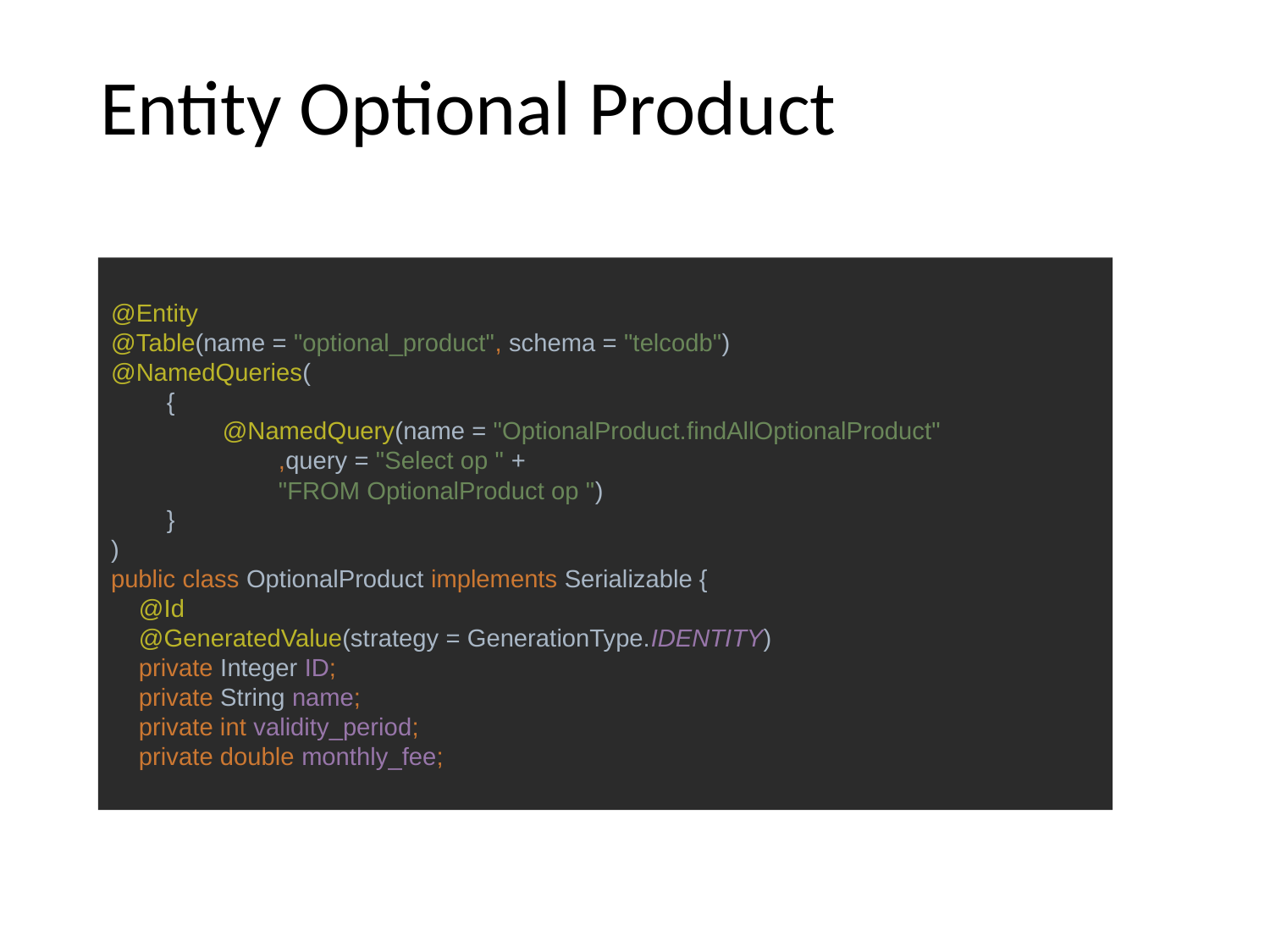

# Entity Optional Product
@Entity
@Table(name = "optional_product", schema = "telcodb")
@NamedQueries(
        {
                @NamedQuery(name = "OptionalProduct.findAllOptionalProduct"
                        ,query = "Select op " +
                        "FROM OptionalProduct op ")
        }
)
public class OptionalProduct implements Serializable {
    @Id
    @GeneratedValue(strategy = GenerationType.IDENTITY)
    private Integer ID;
    private String name;
    private int validity_period;
    private double monthly_fee;